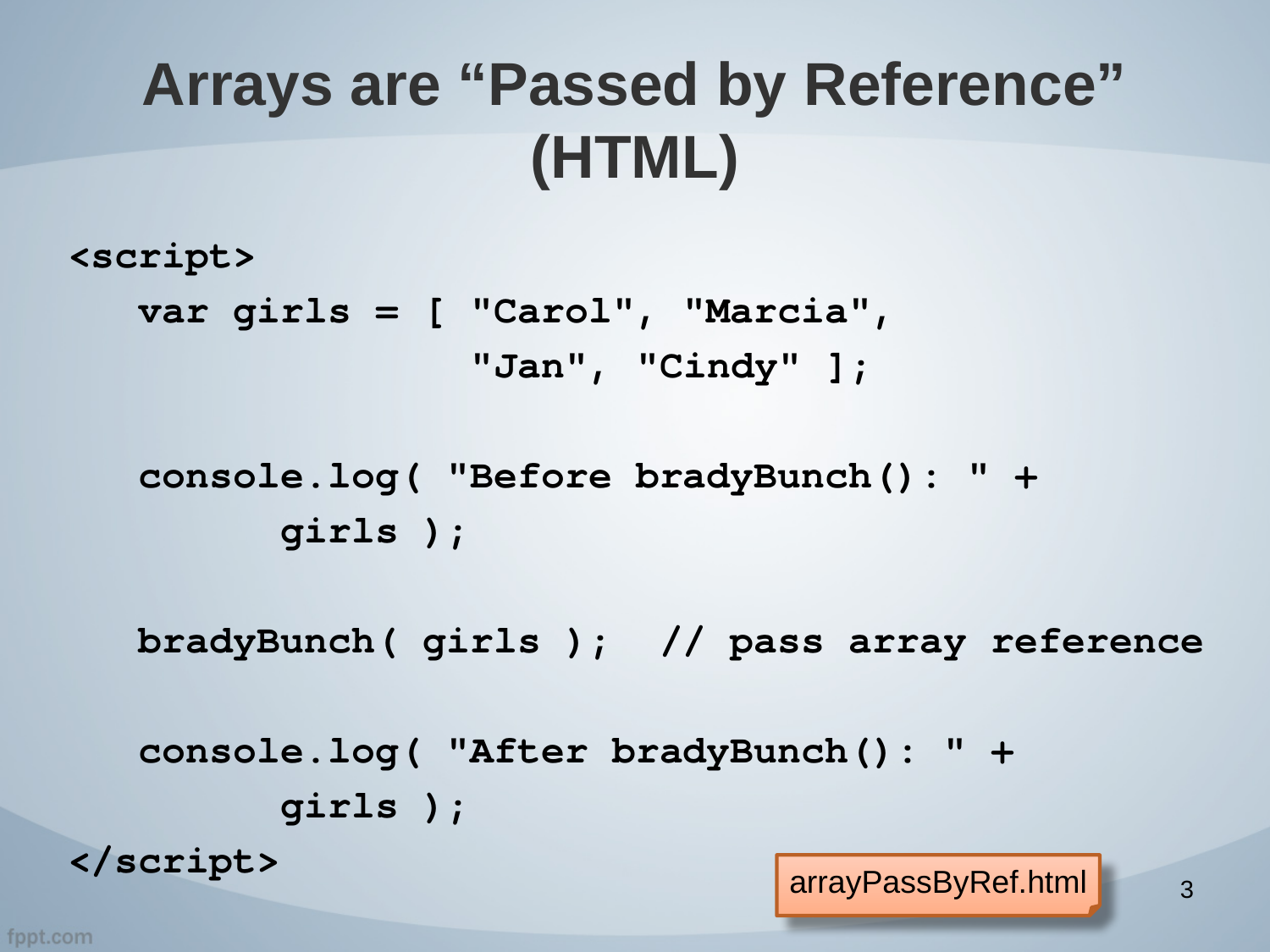

# Arrays are “Passed by Reference” (HTML)
<script>
   var girls = [ "Carol", "Marcia",
                 "Jan", "Cindy" ];

   console.log( "Before bradyBunch(): " +
         girls );

   bradyBunch( girls );  // pass array reference

   console.log( "After bradyBunch(): " +
         girls );
</script>
arrayPassByRef.html
3